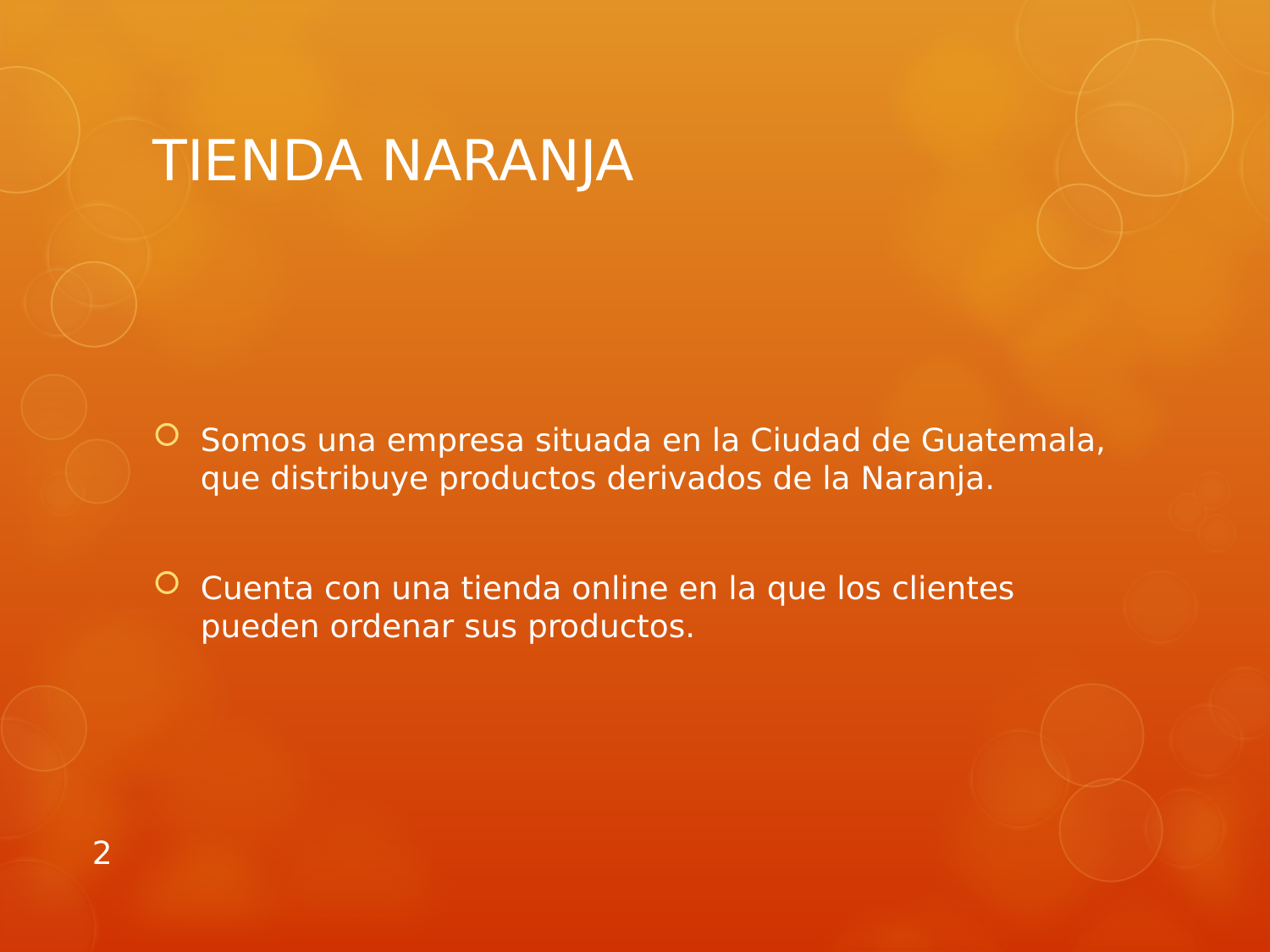

# TIENDA NARANJA
Somos una empresa situada en la Ciudad de Guatemala, que distribuye productos derivados de la Naranja.

Cuenta con una tienda online en la que los clientes pueden ordenar sus productos.
2